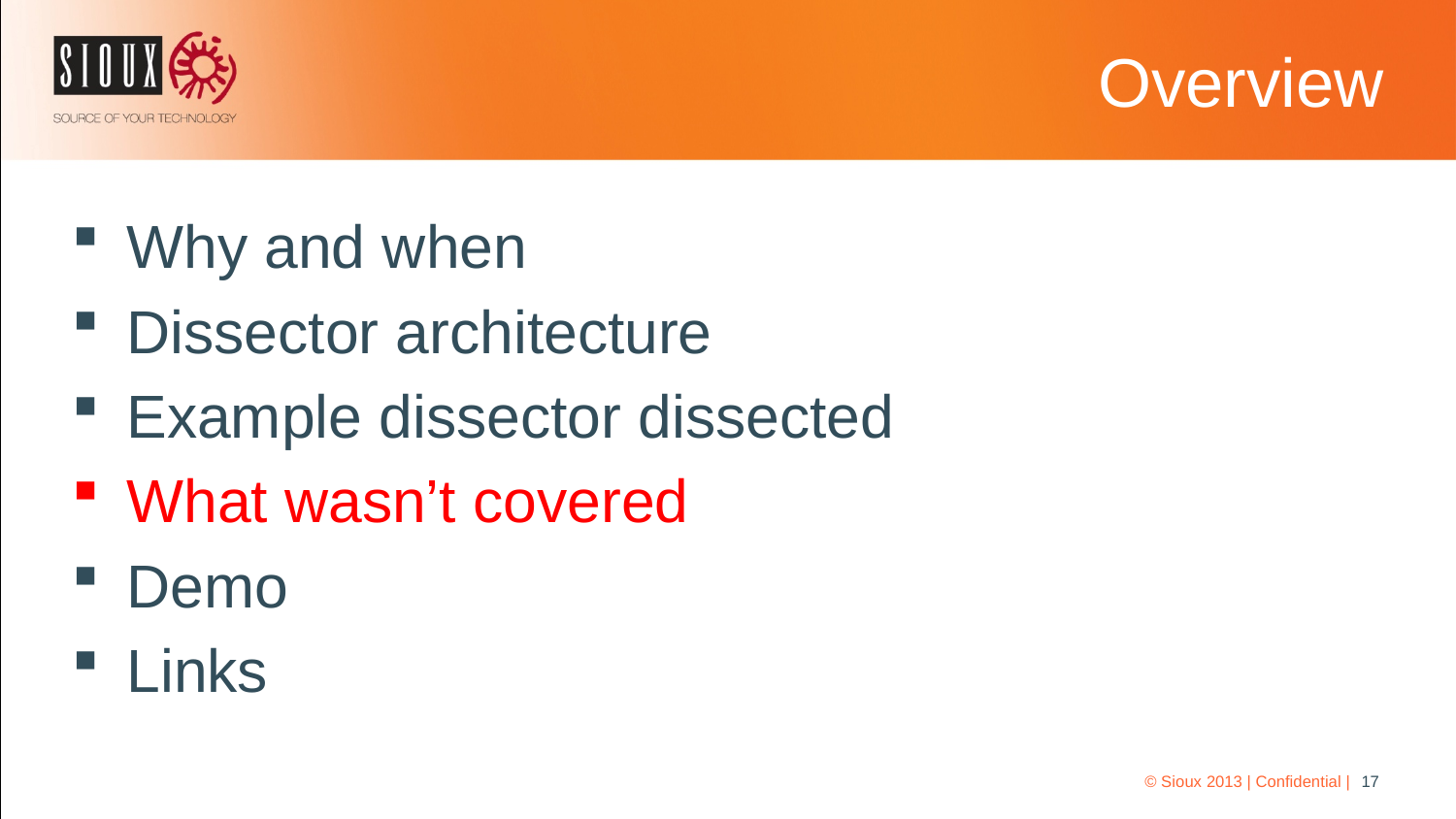

# Overview
Why and when
Dissector architecture
Example dissector dissected
What wasn’t covered
Demo
Links

© Sioux 2013 | Confidential |
17